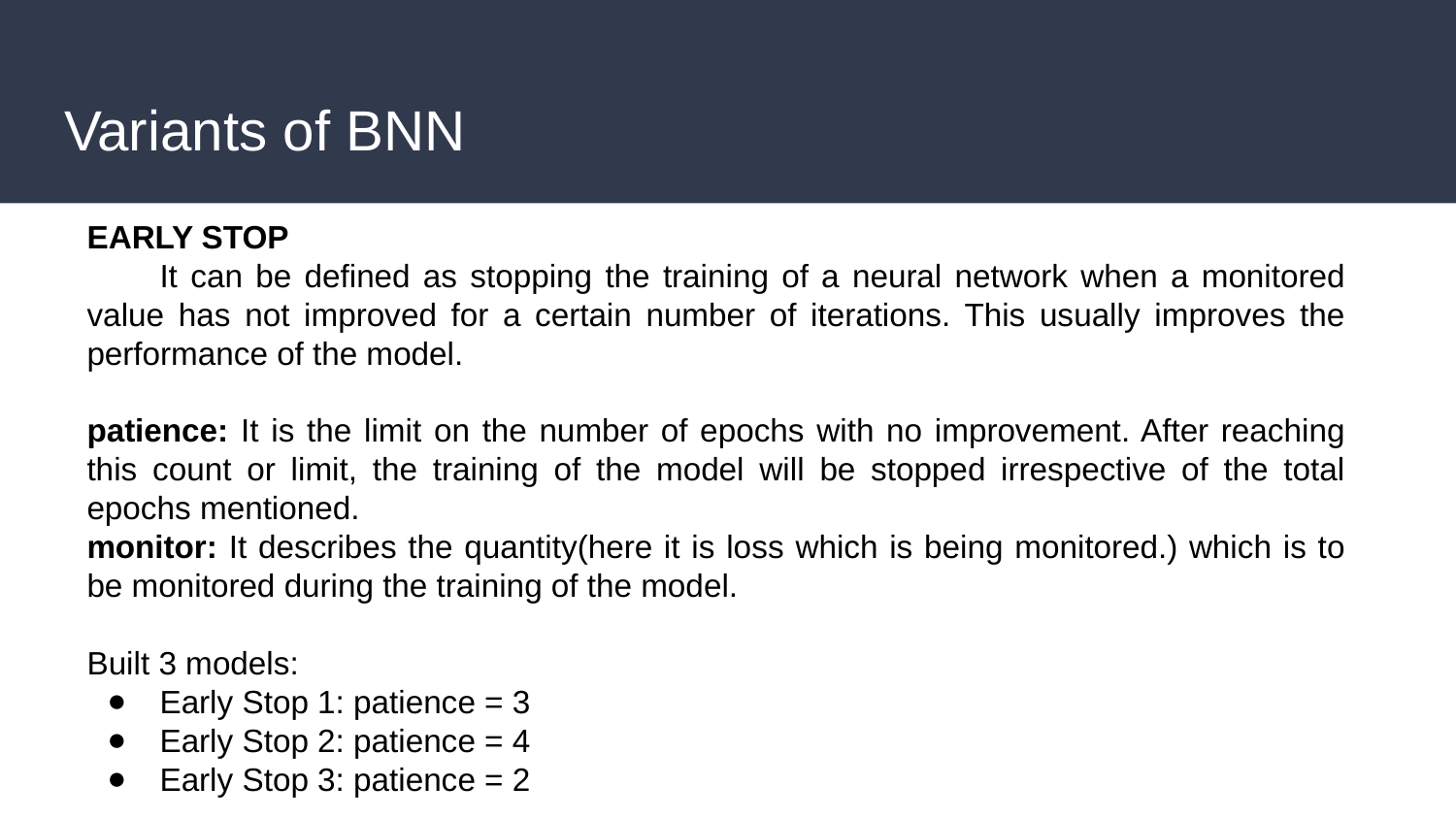

# Variants of BNN
EARLY STOP
It can be defined as stopping the training of a neural network when a monitored value has not improved for a certain number of iterations. This usually improves the performance of the model.

patience: It is the limit on the number of epochs with no improvement. After reaching this count or limit, the training of the model will be stopped irrespective of the total epochs mentioned.
monitor: It describes the quantity(here it is loss which is being monitored.) which is to be monitored during the training of the model.

Built 3 models:
Early Stop 1: patience = 3
Early Stop 2: patience = 4
Early Stop 3: patience = 2